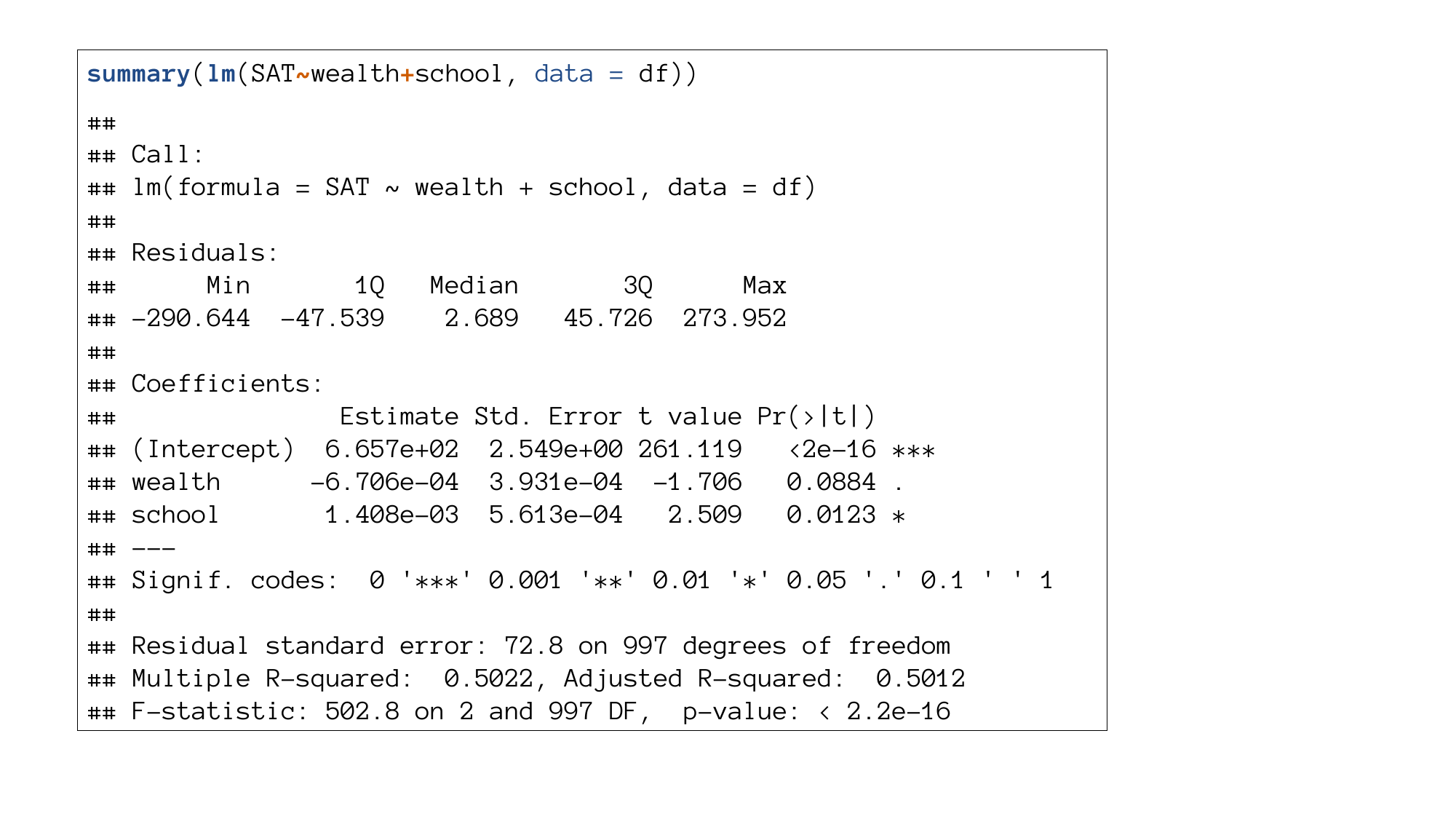

summary(lm(SAT~wealth+school, data = df))
## ## Call: ## lm(formula = SAT ~ wealth + school, data = df) ## ## Residuals: ##      Min       1Q   Median       3Q      Max ## -290.644  -47.539    2.689   45.726  273.952 ## ## Coefficients: ##               Estimate Std. Error t value Pr(>|t|) ## (Intercept)  6.657e+02  2.549e+00 261.119   <2e-16 *** ## wealth      -6.706e-04  3.931e-04  -1.706   0.0884 . ## school       1.408e-03  5.613e-04   2.509   0.0123 * ## --- ## Signif. codes:  0 '***' 0.001 '**' 0.01 '*' 0.05 '.' 0.1 ' ' 1 ## ## Residual standard error: 72.8 on 997 degrees of freedom ## Multiple R-squared:  0.5022, Adjusted R-squared:  0.5012 ## F-statistic: 502.8 on 2 and 997 DF,  p-value: < 2.2e-16